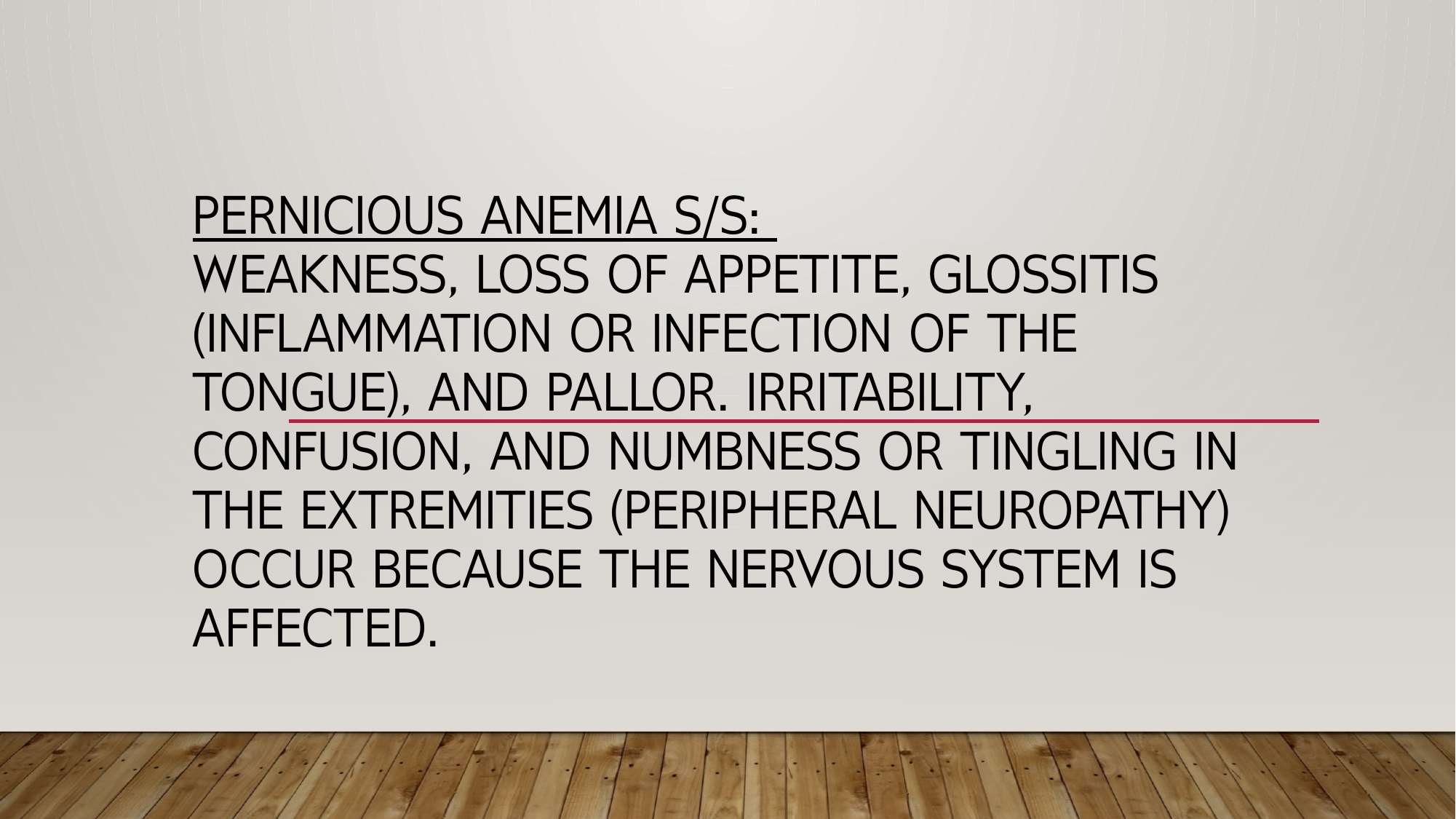

# Pernicious anemia S/S: Weakness, loss of appetite, glossitis (inflammation or infection of the tongue), and pallor. Irritability, confusion, and numbness or tingling in the extremities (peripheral neuropathy) occur because the nervous system is affected.